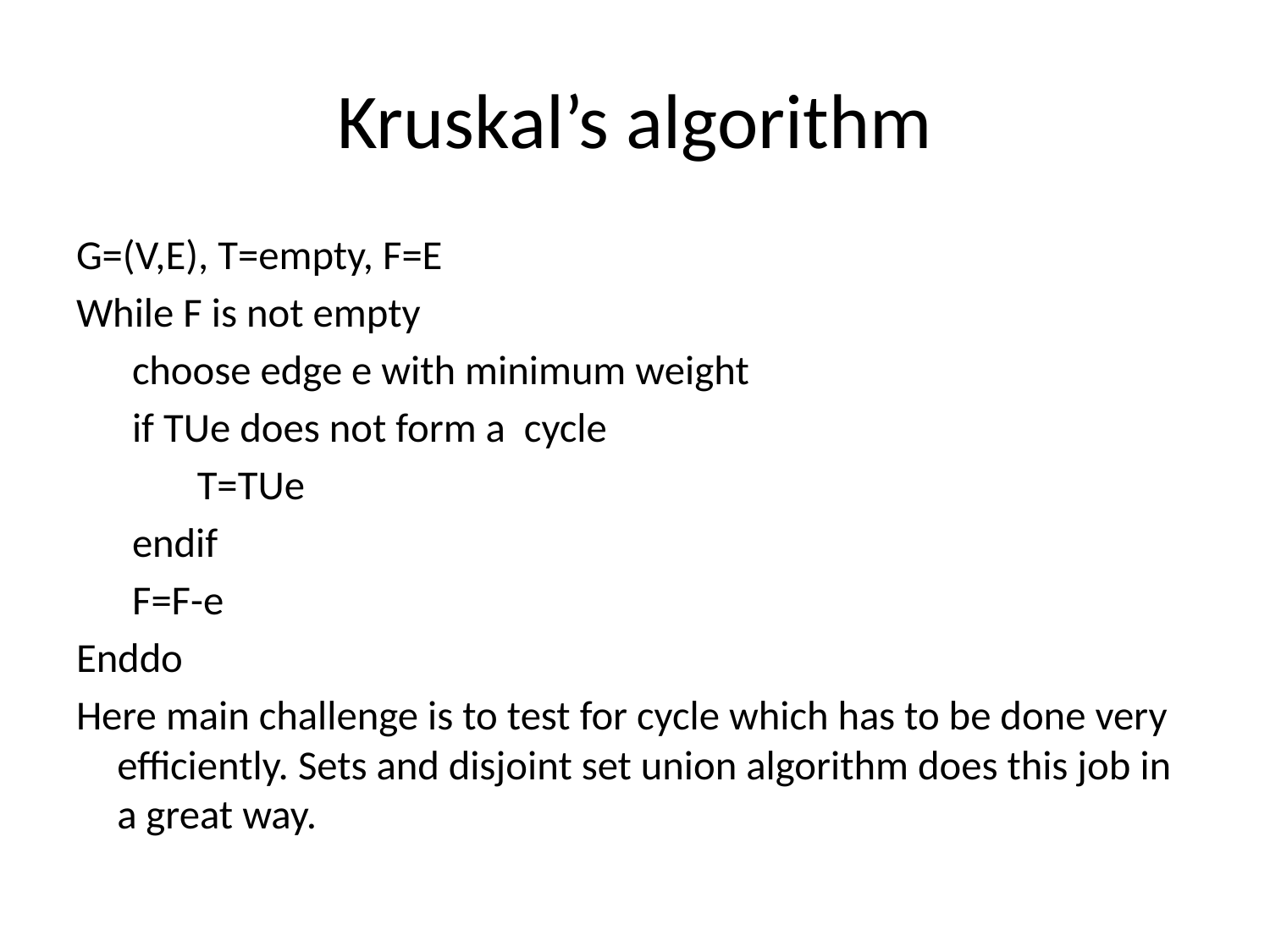

# Kruskal’s algorithm
G=(V,E), T=empty, F=E
While F is not empty
      choose edge e with minimum weight
      if TUe does not form a  cycle
             T=TUe
      endif
      F=F-e
Enddo
Here main challenge is to test for cycle which has to be done very efficiently. Sets and disjoint set union algorithm does this job in a great way.